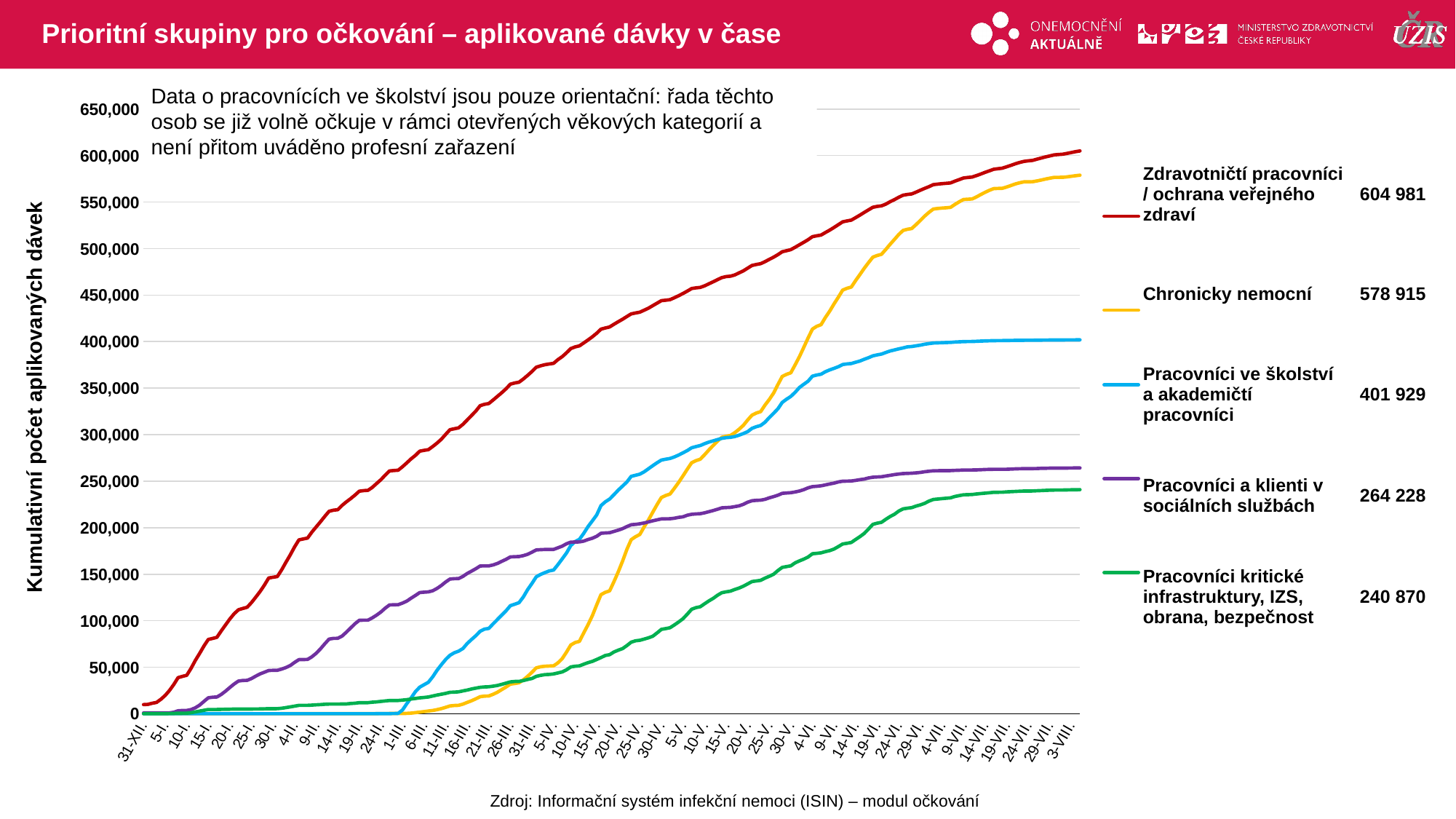

# Prioritní skupiny pro očkování – aplikované dávky v čase
Data o pracovnících ve školství jsou pouze orientační: řada těchto osob se již volně očkuje v rámci otevřených věkových kategorií a není přitom uváděno profesní zařazení

### Chart

| Category | Zdravotničtí pracovníci / ochrana veřejného zdraví | Chronicky nemocní | Pracovníci ve školství a akademičtí pracovníci | Pracovníci a klienti v sociálních službách | Pracovníci kritické infrastruktury, IZS, AČR, bezpečnost |
|---|---|---|---|---|---|
| 31-XII. | 9825.0 | 2.0 | 1.0 | 880.0 | 61.0 |
| 1-I. | 10070.0 | 2.0 | 1.0 | 885.0 | 65.0 |
| 2-I. | 11273.0 | 4.0 | 1.0 | 885.0 | 65.0 |
| 3-I. | 12143.0 | 4.0 | 1.0 | 887.0 | 65.0 |
| 4-I. | 15457.0 | 4.0 | 2.0 | 890.0 | 79.0 |
| 5-I. | 19635.0 | 4.0 | 2.0 | 902.0 | 120.0 |
| 6-I. | 24937.0 | 5.0 | 2.0 | 956.0 | 203.0 |
| 7-I. | 31423.0 | 7.0 | 2.0 | 1572.0 | 357.0 |
| 8-I. | 38789.0 | 7.0 | 3.0 | 3165.0 | 544.0 |
| 9-I. | 40115.0 | 7.0 | 3.0 | 3468.0 | 581.0 |
| 10-I. | 41289.0 | 7.0 | 3.0 | 3546.0 | 588.0 |
| 11-I. | 48693.0 | 8.0 | 3.0 | 4461.0 | 1067.0 |
| 12-I. | 57312.0 | 10.0 | 3.0 | 6405.0 | 1945.0 |
| 13-I. | 64834.0 | 14.0 | 5.0 | 9274.0 | 2855.0 |
| 14-I. | 72856.0 | 17.0 | 7.0 | 13289.0 | 3704.0 |
| 15-I. | 79826.0 | 23.0 | 7.0 | 17133.0 | 4566.0 |
| 16-I. | 80935.0 | 23.0 | 7.0 | 17747.0 | 4567.0 |
| 17-I. | 82155.0 | 23.0 | 7.0 | 17989.0 | 4568.0 |
| 18-I. | 88972.0 | 28.0 | 7.0 | 20714.0 | 4689.0 |
| 19-I. | 95486.0 | 32.0 | 8.0 | 24266.0 | 4804.0 |
| 20-I. | 101878.0 | 34.0 | 8.0 | 28197.0 | 4886.0 |
| 21-I. | 107507.0 | 40.0 | 10.0 | 31998.0 | 5007.0 |
| 22-I. | 111776.0 | 42.0 | 10.0 | 35129.0 | 5043.0 |
| 23-I. | 113165.0 | 42.0 | 10.0 | 35742.0 | 5046.0 |
| 24-I. | 114431.0 | 43.0 | 10.0 | 35868.0 | 5050.0 |
| 25-I. | 119366.0 | 43.0 | 10.0 | 37784.0 | 5077.0 |
| 26-I. | 125301.0 | 44.0 | 10.0 | 40433.0 | 5125.0 |
| 27-I. | 131377.0 | 44.0 | 10.0 | 42808.0 | 5174.0 |
| 28-I. | 138231.0 | 45.0 | 10.0 | 44601.0 | 5291.0 |
| 29-I. | 145921.0 | 46.0 | 11.0 | 46450.0 | 5445.0 |
| 30-I. | 146686.0 | 46.0 | 11.0 | 46629.0 | 5446.0 |
| 31-I. | 147442.0 | 46.0 | 11.0 | 46692.0 | 5467.0 |
| 1-II. | 154600.0 | 48.0 | 11.0 | 47983.0 | 5901.0 |
| 2-II. | 162857.0 | 49.0 | 14.0 | 49652.0 | 6582.0 |
| 3-II. | 170723.0 | 50.0 | 16.0 | 51840.0 | 7359.0 |
| 4-II. | 179345.0 | 52.0 | 16.0 | 55202.0 | 8175.0 |
| 5-II. | 186835.0 | 54.0 | 16.0 | 58178.0 | 8994.0 |
| 6-II. | 187857.0 | 54.0 | 16.0 | 58220.0 | 9008.0 |
| 7-II. | 188804.0 | 54.0 | 16.0 | 58398.0 | 9012.0 |
| 8-II. | 195158.0 | 58.0 | 16.0 | 61149.0 | 9276.0 |
| 9-II. | 200798.0 | 61.0 | 18.0 | 64970.0 | 9605.0 |
| 10-II. | 206336.0 | 63.0 | 19.0 | 69778.0 | 9812.0 |
| 11-II. | 212177.0 | 74.0 | 20.0 | 75224.0 | 10171.0 |
| 12-II. | 217619.0 | 79.0 | 22.0 | 80252.0 | 10357.0 |
| 13-II. | 218780.0 | 84.0 | 25.0 | 80962.0 | 10369.0 |
| 14-II. | 219312.0 | 86.0 | 25.0 | 81094.0 | 10371.0 |
| 15-II. | 223893.0 | 89.0 | 25.0 | 83411.0 | 10472.0 |
| 16-II. | 227743.0 | 97.0 | 27.0 | 87678.0 | 10533.0 |
| 17-II. | 231230.0 | 107.0 | 28.0 | 92199.0 | 11028.0 |
| 18-II. | 235046.0 | 118.0 | 32.0 | 96771.0 | 11317.0 |
| 19-II. | 239192.0 | 137.0 | 38.0 | 100424.0 | 11884.0 |
| 20-II. | 239817.0 | 140.0 | 41.0 | 100586.0 | 11892.0 |
| 21-II. | 240119.0 | 140.0 | 41.0 | 100590.0 | 11912.0 |
| 22-II. | 243244.0 | 164.0 | 43.0 | 103047.0 | 12406.0 |
| 23-II. | 247473.0 | 173.0 | 49.0 | 105984.0 | 12728.0 |
| 24-II. | 251550.0 | 190.0 | 58.0 | 109298.0 | 13223.0 |
| 25-II. | 256457.0 | 213.0 | 105.0 | 113524.0 | 13768.0 |
| 26-II. | 260967.0 | 261.0 | 163.0 | 116954.0 | 14223.0 |
| 27-II. | 261424.0 | 268.0 | 203.0 | 117119.0 | 14247.0 |
| 28-II. | 261739.0 | 269.0 | 400.0 | 117224.0 | 14266.0 |
| 1-III. | 265461.0 | 316.0 | 3928.0 | 118931.0 | 14606.0 |
| 2-III. | 269651.0 | 390.0 | 10826.0 | 121054.0 | 15120.0 |
| 3-III. | 273972.0 | 692.0 | 16966.0 | 124190.0 | 15835.0 |
| 4-III. | 277693.0 | 1194.0 | 23798.0 | 127163.0 | 16438.0 |
| 5-III. | 282232.0 | 1746.0 | 28604.0 | 130253.0 | 17083.0 |
| 6-III. | 283101.0 | 2268.0 | 31224.0 | 130673.0 | 17492.0 |
| 7-III. | 283837.0 | 2924.0 | 33820.0 | 130973.0 | 18011.0 |
| 8-III. | 287203.0 | 3511.0 | 39689.0 | 132165.0 | 19066.0 |
| 9-III. | 290893.0 | 4404.0 | 46631.0 | 134683.0 | 20093.0 |
| 10-III. | 295033.0 | 5457.0 | 52605.0 | 137822.0 | 20934.0 |
| 11-III. | 300282.0 | 6860.0 | 58297.0 | 141595.0 | 21878.0 |
| 12-III. | 305345.0 | 8401.0 | 62799.0 | 144752.0 | 23017.0 |
| 13-III. | 306337.0 | 8858.0 | 65554.0 | 145178.0 | 23222.0 |
| 14-III. | 307335.0 | 9026.0 | 67259.0 | 145286.0 | 23540.0 |
| 15-III. | 311115.0 | 10334.0 | 70097.0 | 147639.0 | 24515.0 |
| 16-III. | 315812.0 | 12175.0 | 75506.0 | 150747.0 | 25448.0 |
| 17-III. | 320589.0 | 13952.0 | 79790.0 | 153236.0 | 26604.0 |
| 18-III. | 325372.0 | 16077.0 | 83914.0 | 155894.0 | 27539.0 |
| 19-III. | 331157.0 | 18344.0 | 88669.0 | 158820.0 | 28407.0 |
| 20-III. | 332660.0 | 18917.0 | 90982.0 | 158876.0 | 28809.0 |
| 21-III. | 333490.0 | 19042.0 | 91717.0 | 158892.0 | 28976.0 |
| 22-III. | 337253.0 | 20931.0 | 96650.0 | 159939.0 | 29643.0 |
| 23-III. | 341200.0 | 23094.0 | 101317.0 | 161525.0 | 30397.0 |
| 24-III. | 345080.0 | 25925.0 | 105928.0 | 163779.0 | 31601.0 |
| 25-III. | 349331.0 | 28740.0 | 110636.0 | 165959.0 | 32935.0 |
| 26-III. | 354264.0 | 31821.0 | 116173.0 | 168564.0 | 34224.0 |
| 27-III. | 355566.0 | 32472.0 | 117703.0 | 168781.0 | 34683.0 |
| 28-III. | 356418.0 | 33253.0 | 119348.0 | 168949.0 | 34771.0 |
| 29-III. | 359874.0 | 36398.0 | 125550.0 | 169918.0 | 35636.0 |
| 30-III. | 363754.0 | 40158.0 | 133410.0 | 171387.0 | 36857.0 |
| 31-III. | 367874.0 | 44531.0 | 139976.0 | 173624.0 | 37871.0 |
| 1-IV. | 372466.0 | 49352.0 | 147199.0 | 176103.0 | 40171.0 |
| 2-IV. | 374027.0 | 50474.0 | 149682.0 | 176378.0 | 41232.0 |
| 3-IV. | 375215.0 | 51017.0 | 151689.0 | 176526.0 | 42033.0 |
| 4-IV. | 375978.0 | 51256.0 | 153491.0 | 176572.0 | 42282.0 |
| 5-IV. | 376654.0 | 51519.0 | 154411.0 | 176604.0 | 42752.0 |
| 6-IV. | 380632.0 | 54621.0 | 160164.0 | 178351.0 | 43841.0 |
| 7-IV. | 383827.0 | 59189.0 | 166415.0 | 180098.0 | 44938.0 |
| 8-IV. | 387943.0 | 66184.0 | 172724.0 | 182691.0 | 47215.0 |
| 9-IV. | 392535.0 | 73857.0 | 180760.0 | 184452.0 | 50321.0 |
| 10-IV. | 394323.0 | 76552.0 | 184993.0 | 184574.0 | 51053.0 |
| 11-IV. | 395434.0 | 77812.0 | 187448.0 | 184685.0 | 51424.0 |
| 12-IV. | 398573.0 | 86958.0 | 193928.0 | 185581.0 | 53255.0 |
| 13-IV. | 401829.0 | 95703.0 | 201158.0 | 187253.0 | 54934.0 |
| 14-IV. | 405234.0 | 105453.0 | 207385.0 | 188642.0 | 56311.0 |
| 15-IV. | 409049.0 | 117038.0 | 213669.0 | 190746.0 | 58315.0 |
| 16-IV. | 413440.0 | 128031.0 | 223749.0 | 193987.0 | 60393.0 |
| 17-IV. | 414657.0 | 130542.0 | 227812.0 | 194351.0 | 62646.0 |
| 18-IV. | 415788.0 | 132053.0 | 230754.0 | 194585.0 | 63482.0 |
| 19-IV. | 418705.0 | 141971.0 | 235477.0 | 195951.0 | 66378.0 |
| 20-IV. | 421432.0 | 152502.0 | 240381.0 | 197329.0 | 68334.0 |
| 21-IV. | 424076.0 | 164107.0 | 244727.0 | 198980.0 | 70025.0 |
| 22-IV. | 426991.0 | 176688.0 | 249084.0 | 201199.0 | 73247.0 |
| 23-IV. | 429827.0 | 187120.0 | 255132.0 | 203143.0 | 76921.0 |
| 24-IV. | 430790.0 | 190271.0 | 256320.0 | 203530.0 | 78396.0 |
| 25-IV. | 431655.0 | 192719.0 | 257498.0 | 204184.0 | 78931.0 |
| 26-IV. | 433783.0 | 200895.0 | 260052.0 | 205050.0 | 80234.0 |
| 27-IV. | 435977.0 | 208291.0 | 263345.0 | 206233.0 | 81590.0 |
| 28-IV. | 438720.0 | 216687.0 | 266682.0 | 207348.0 | 83323.0 |
| 29-IV. | 441402.0 | 224898.0 | 269817.0 | 208451.0 | 86898.0 |
| 30-IV. | 444045.0 | 232416.0 | 272681.0 | 209387.0 | 90691.0 |
| 1-V. | 444545.0 | 234594.0 | 273576.0 | 209480.0 | 91535.0 |
| 2-V. | 445120.0 | 236162.0 | 274368.0 | 209594.0 | 92454.0 |
| 3-V. | 447191.0 | 242312.0 | 276024.0 | 210141.0 | 95453.0 |
| 4-V. | 449397.0 | 248681.0 | 278072.0 | 211073.0 | 98636.0 |
| 5-V. | 451802.0 | 255689.0 | 280462.0 | 211652.0 | 102165.0 |
| 6-V. | 454316.0 | 262888.0 | 282867.0 | 213359.0 | 107070.0 |
| 7-V. | 457107.0 | 269819.0 | 285860.0 | 214394.0 | 112297.0 |
| 8-V. | 457788.0 | 272041.0 | 287130.0 | 214751.0 | 114004.0 |
| 9-V. | 458305.0 | 273570.0 | 288298.0 | 214990.0 | 114999.0 |
| 10-V. | 459979.0 | 278383.0 | 290278.0 | 215979.0 | 118201.0 |
| 11-V. | 462173.0 | 283516.0 | 291999.0 | 217161.0 | 121291.0 |
| 12-V. | 464339.0 | 288315.0 | 293330.0 | 218406.0 | 124019.0 |
| 13-V. | 466660.0 | 293023.0 | 294665.0 | 219790.0 | 127394.0 |
| 14-V. | 468811.0 | 297137.0 | 296011.0 | 221333.0 | 130116.0 |
| 15-V. | 469929.0 | 298285.0 | 296796.0 | 221626.0 | 131029.0 |
| 16-V. | 470339.0 | 299130.0 | 297163.0 | 221851.0 | 131758.0 |
| 17-V. | 471707.0 | 302139.0 | 297983.0 | 222615.0 | 133574.0 |
| 18-V. | 473924.0 | 305856.0 | 299463.0 | 223454.0 | 135119.0 |
| 19-V. | 476113.0 | 310121.0 | 301230.0 | 225094.0 | 137144.0 |
| 20-V. | 478987.0 | 315775.0 | 303239.0 | 227402.0 | 139568.0 |
| 21-V. | 481909.0 | 321002.0 | 306802.0 | 228963.0 | 142082.0 |
| 22-V. | 482918.0 | 323251.0 | 308560.0 | 229358.0 | 142731.0 |
| 23-V. | 483820.0 | 324741.0 | 309882.0 | 229564.0 | 143367.0 |
| 24-V. | 485932.0 | 331731.0 | 313330.0 | 230440.0 | 145756.0 |
| 25-V. | 488418.0 | 337757.0 | 318351.0 | 232048.0 | 147735.0 |
| 26-V. | 490793.0 | 344725.0 | 322988.0 | 233378.0 | 149948.0 |
| 27-V. | 493518.0 | 353792.0 | 327809.0 | 234861.0 | 153901.0 |
| 28-V. | 496645.0 | 362578.0 | 334699.0 | 236881.0 | 157343.0 |
| 29-V. | 497719.0 | 364842.0 | 338112.0 | 237263.0 | 158159.0 |
| 30-V. | 498892.0 | 366503.0 | 341098.0 | 237575.0 | 158965.0 |
| 31-V. | 501460.0 | 375132.0 | 345574.0 | 238391.0 | 162241.0 |
| 1-VI. | 504115.0 | 383944.0 | 350729.0 | 239384.0 | 164304.0 |
| 2-VI. | 506831.0 | 393905.0 | 354177.0 | 240884.0 | 166211.0 |
| 3-VI. | 509605.0 | 404013.0 | 357495.0 | 242804.0 | 168456.0 |
| 4-VI. | 512801.0 | 413525.0 | 362917.0 | 244101.0 | 171978.0 |
| 5-VI. | 513743.0 | 416490.0 | 364129.0 | 244475.0 | 172373.0 |
| 6-VI. | 514576.0 | 418221.0 | 365014.0 | 244981.0 | 172940.0 |
| 7-VI. | 517252.0 | 425937.0 | 367671.0 | 245965.0 | 174229.0 |
| 8-VI. | 519855.0 | 432732.0 | 369621.0 | 246977.0 | 175289.0 |
| 9-VI. | 522710.0 | 440558.0 | 371296.0 | 247844.0 | 177017.0 |
| 10-VI. | 525737.0 | 447729.0 | 373032.0 | 249132.0 | 179636.0 |
| 11-VI. | 528776.0 | 455392.0 | 375375.0 | 249911.0 | 182485.0 |
| 12-VI. | 529727.0 | 457328.0 | 376025.0 | 250018.0 | 183193.0 |
| 13-VI. | 530612.0 | 458670.0 | 376438.0 | 250175.0 | 184065.0 |
| 14-VI. | 533263.0 | 465598.0 | 377825.0 | 250797.0 | 187256.0 |
| 15-VI. | 535990.0 | 472049.0 | 379124.0 | 251592.0 | 190331.0 |
| 16-VI. | 538881.0 | 478796.0 | 381032.0 | 252236.0 | 193763.0 |
| 17-VI. | 541680.0 | 484908.0 | 382739.0 | 253465.0 | 198524.0 |
| 18-VI. | 544428.0 | 490819.0 | 384714.0 | 254249.0 | 203602.0 |
| 19-VI. | 545345.0 | 492578.0 | 385749.0 | 254505.0 | 204820.0 |
| 20-VI. | 545941.0 | 493893.0 | 386621.0 | 254731.0 | 205774.0 |
| 21-VI. | 547817.0 | 499096.0 | 388332.0 | 255508.0 | 208969.0 |
| 22-VI. | 550409.0 | 504589.0 | 389931.0 | 256275.0 | 211933.0 |
| 23-VI. | 552662.0 | 509823.0 | 391077.0 | 257055.0 | 214394.0 |
| 24-VI. | 555146.0 | 515124.0 | 392199.0 | 257647.0 | 217800.0 |
| 25-VI. | 557412.0 | 519528.0 | 393221.0 | 258158.0 | 220229.0 |
| 26-VI. | 558224.0 | 520761.0 | 394389.0 | 258355.0 | 220894.0 |
| 27-VI. | 558756.0 | 521561.0 | 394735.0 | 258537.0 | 221575.0 |
| 28-VI. | 560649.0 | 525699.0 | 395475.0 | 258905.0 | 223187.0 |
| 29-VI. | 562709.0 | 530228.0 | 396237.0 | 259357.0 | 224467.0 |
| 30-VI. | 564733.0 | 534892.0 | 397208.0 | 260112.0 | 226154.0 |
| 1-VII. | 566545.0 | 538920.0 | 397879.0 | 260655.0 | 228515.0 |
| 2-VII. | 568729.0 | 542490.0 | 398510.0 | 261105.0 | 230310.0 |
| 3-VII. | 569300.0 | 543156.0 | 398693.0 | 261188.0 | 230760.0 |
| 4-VII. | 569819.0 | 543551.0 | 398841.0 | 261246.0 | 231205.0 |
| 5-VII. | 570182.0 | 543895.0 | 399031.0 | 261302.0 | 231637.0 |
| 6-VII. | 570586.0 | 544337.0 | 399182.0 | 261353.0 | 232064.0 |
| 7-VII. | 572485.0 | 547423.0 | 399556.0 | 261573.0 | 233518.0 |
| 8-VII. | 574166.0 | 550263.0 | 399813.0 | 261733.0 | 234445.0 |
| 9-VII. | 575888.0 | 552816.0 | 400034.0 | 261942.0 | 235332.0 |
| 10-VII. | 576449.0 | 553082.0 | 400108.0 | 261958.0 | 235477.0 |
| 11-VII. | 576914.0 | 553362.0 | 400179.0 | 261990.0 | 235638.0 |
| 12-VII. | 578428.0 | 555535.0 | 400369.0 | 262095.0 | 236193.0 |
| 13-VII. | 580150.0 | 558112.0 | 400571.0 | 262251.0 | 236687.0 |
| 14-VII. | 581965.0 | 560464.0 | 400778.0 | 262494.0 | 237095.0 |
| 15-VII. | 583586.0 | 562652.0 | 400912.0 | 262621.0 | 237500.0 |
| 16-VII. | 585283.0 | 564507.0 | 401044.0 | 262720.0 | 238004.0 |
| 17-VII. | 585890.0 | 564688.0 | 401087.0 | 262732.0 | 238066.0 |
| 18-VII. | 586422.0 | 564801.0 | 401115.0 | 262739.0 | 238104.0 |
| 19-VII. | 587985.0 | 566191.0 | 401207.0 | 262792.0 | 238450.0 |
| 20-VII. | 589495.0 | 567824.0 | 401290.0 | 262968.0 | 238687.0 |
| 21-VII. | 591129.0 | 569456.0 | 401365.0 | 263171.0 | 238922.0 |
| 22-VII. | 592576.0 | 570742.0 | 401424.0 | 263333.0 | 239149.0 |
| 23-VII. | 593760.0 | 571744.0 | 401478.0 | 263439.0 | 239337.0 |
| 24-VII. | 594333.0 | 571810.0 | 401502.0 | 263453.0 | 239393.0 |
| 25-VII. | 594789.0 | 571859.0 | 401516.0 | 263457.0 | 239439.0 |
| 26-VII. | 596074.0 | 572725.0 | 401581.0 | 263554.0 | 239687.0 |
| 27-VII. | 597365.0 | 573664.0 | 401642.0 | 263782.0 | 239840.0 |
| 28-VII. | 598529.0 | 574726.0 | 401698.0 | 263832.0 | 240108.0 |
| 29-VII. | 599607.0 | 575664.0 | 401736.0 | 263990.0 | 240264.0 |
| 30-VII. | 600704.0 | 576525.0 | 401793.0 | 264025.0 | 240425.0 |
| 31-VII. | 601115.0 | 576594.0 | 401811.0 | 264031.0 | 240445.0 |
| 1-VIII. | 601436.0 | 576621.0 | 401816.0 | 264033.0 | 240456.0 |
| 2-VIII. | 602318.0 | 577113.0 | 401852.0 | 264077.0 | 240592.0 |
| 3-VIII. | 603243.0 | 577727.0 | 401874.0 | 264098.0 | 240678.0 |
| 4-VIII. | 604207.0 | 578358.0 | 401898.0 | 264190.0 | 240751.0 |
| 5-VIII. | 604981.0 | 578915.0 | 401929.0 | 264228.0 | 240870.0 |
| Zdravotničtí pracovníci / ochrana veřejného zdraví | 604 981 |
| --- | --- |
| Chronicky nemocní | 578 915 |
| Pracovníci ve školství a akademičtí pracovníci | 401 929 |
| Pracovníci a klienti v sociálních službách | 264 228 |
| Pracovníci kritické infrastruktury, IZS, obrana, bezpečnost | 240 870 |
Kumulativní počet aplikovaných dávek
Zdroj: Informační systém infekční nemoci (ISIN) – modul očkování